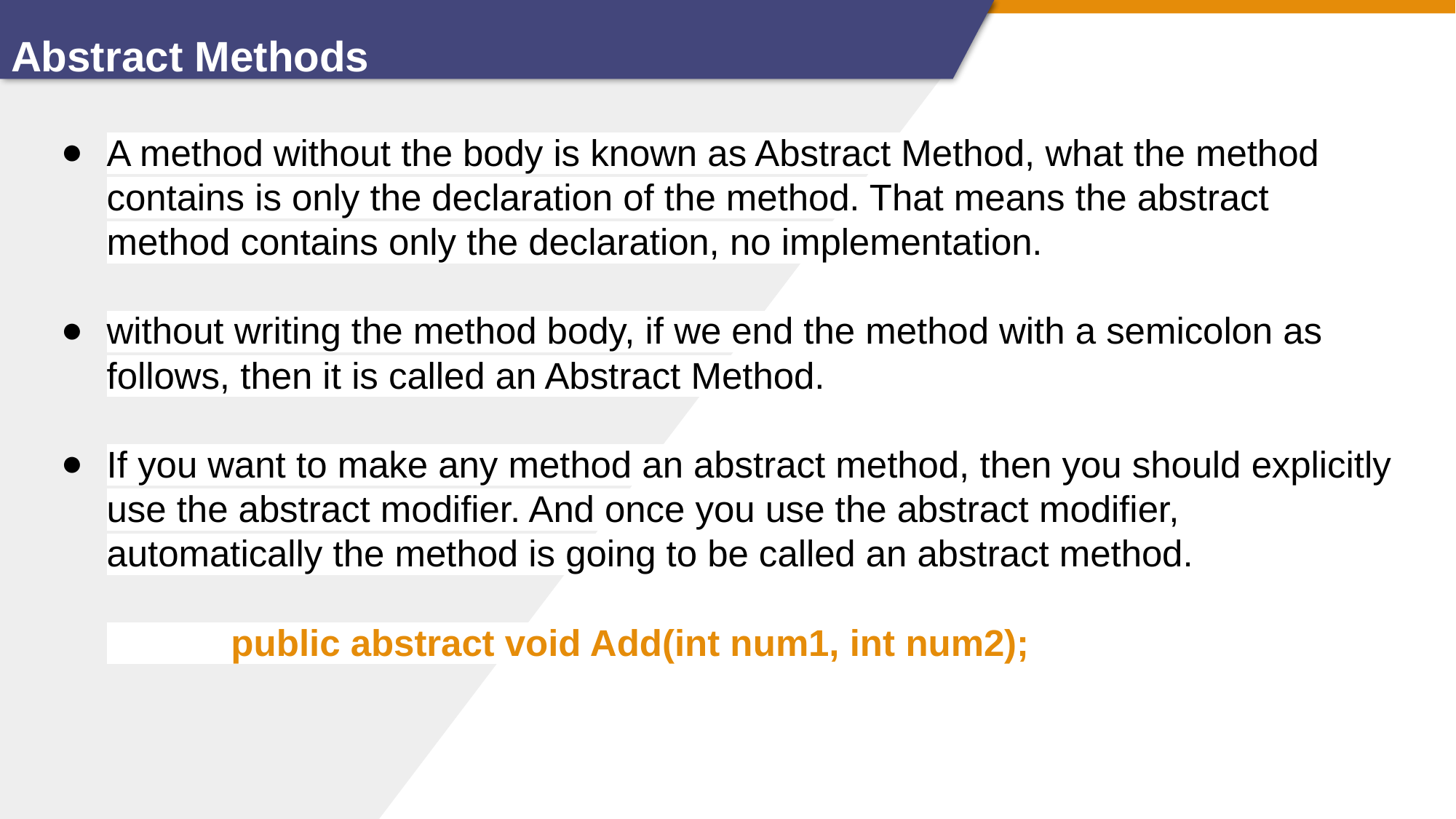

Abstract Methods

A method without the body is known as Abstract Method, what the method contains is only the declaration of the method. That means the abstract method contains only the declaration, no implementation.

without writing the method body, if we end the method with a semicolon as follows, then it is called an Abstract Method.

If you want to make any method an abstract method, then you should explicitly use the abstract modifier. And once you use the abstract modifier, automatically the method is going to be called an abstract method.

            public abstract void Add(int num1, int num2);